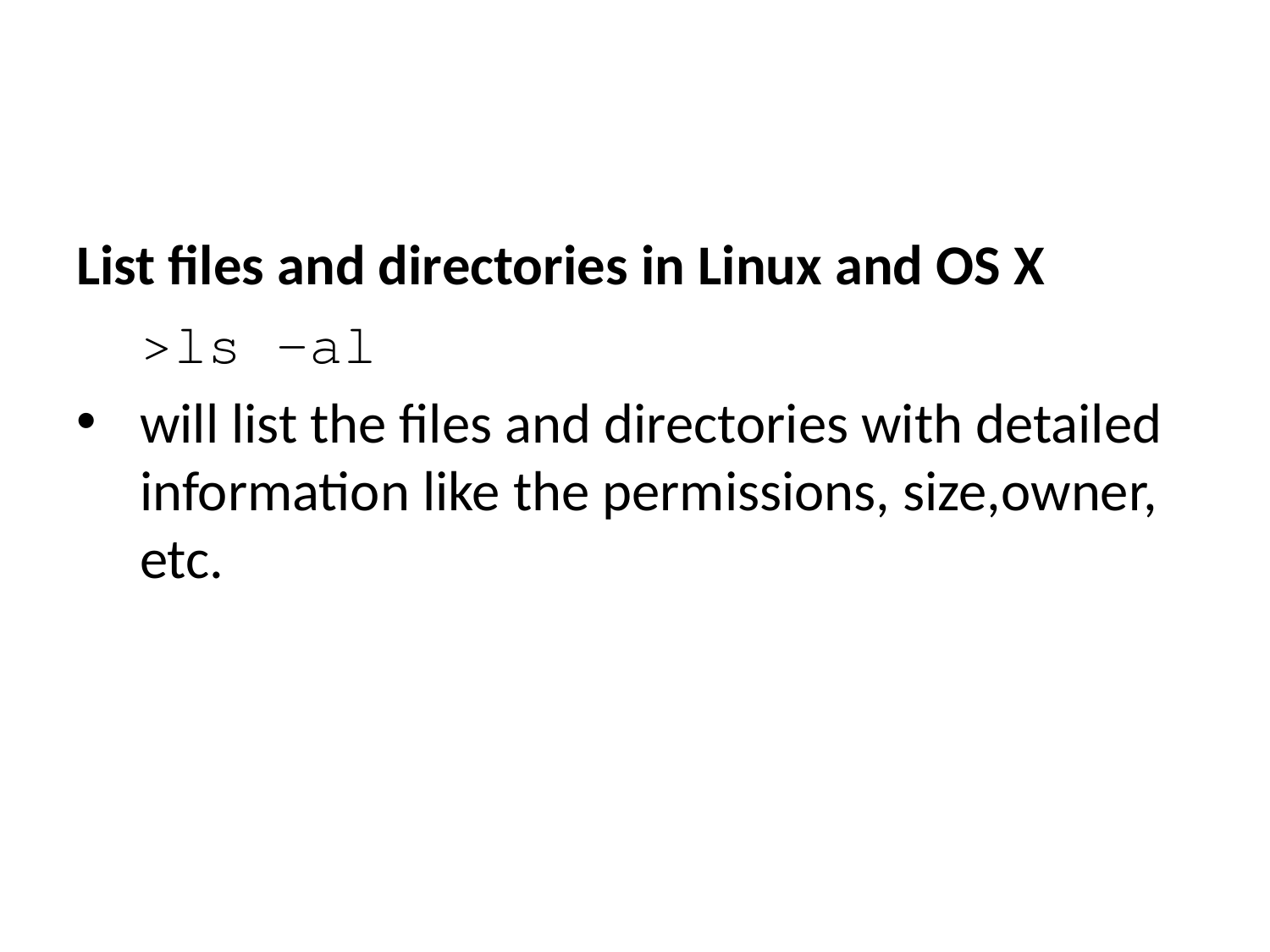

List files and directories in Linux and OS X
>ls -al
will list the files and directories with detailed information like the permissions, size,owner, etc.